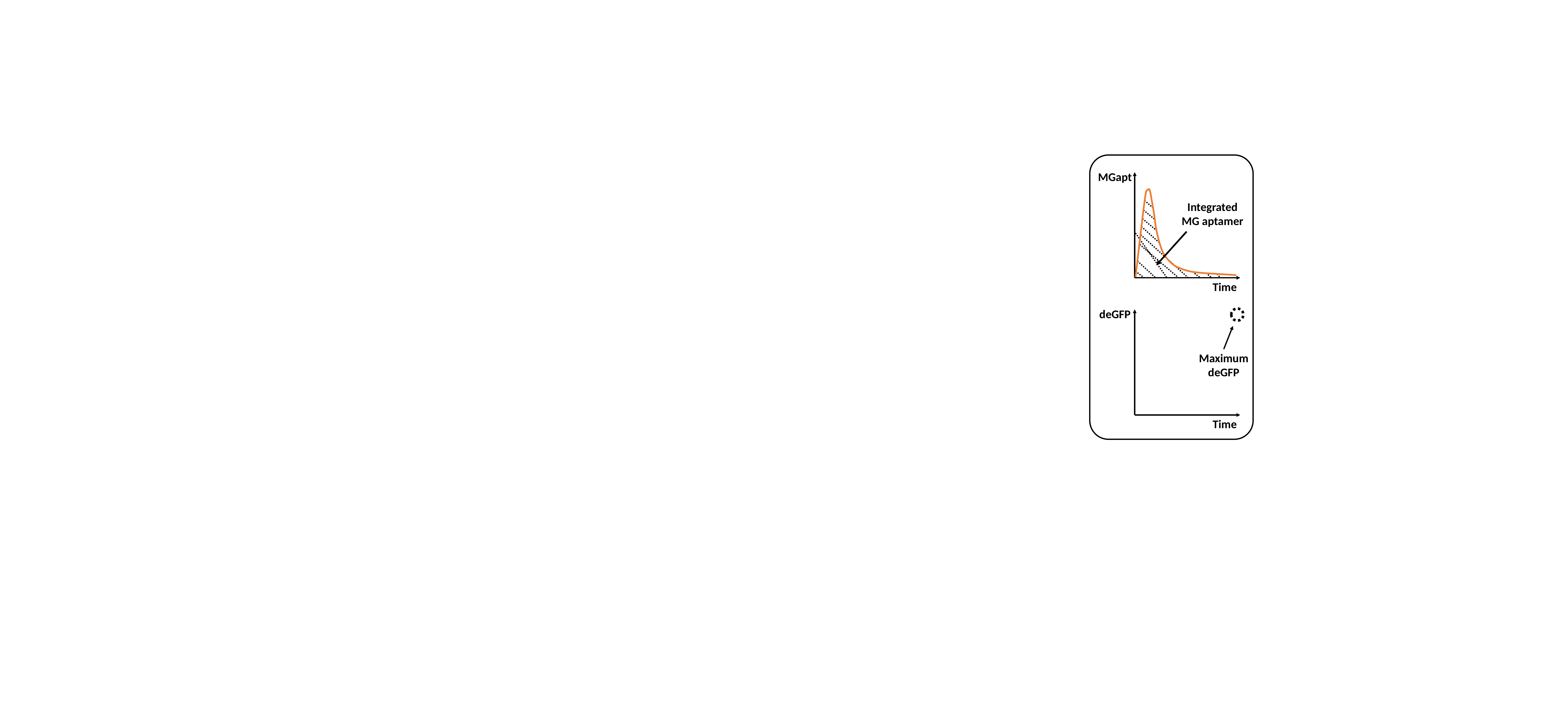

MGapt

Integrated MG aptamer
Time
deGFP

Maximum deGFP
Time